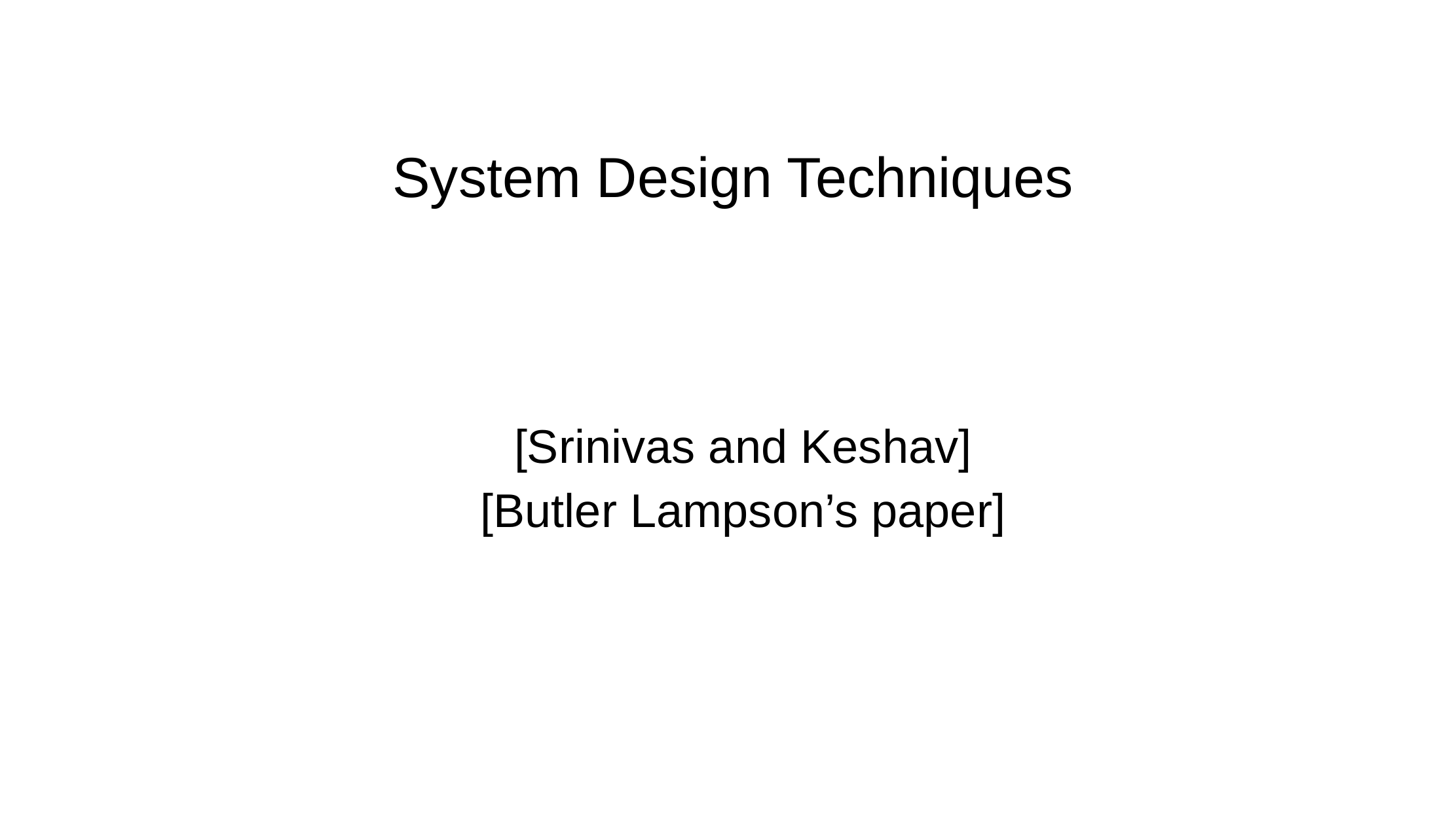

System Design Techniques

[Srinivas and Keshav]
[Butler Lampson’s paper]